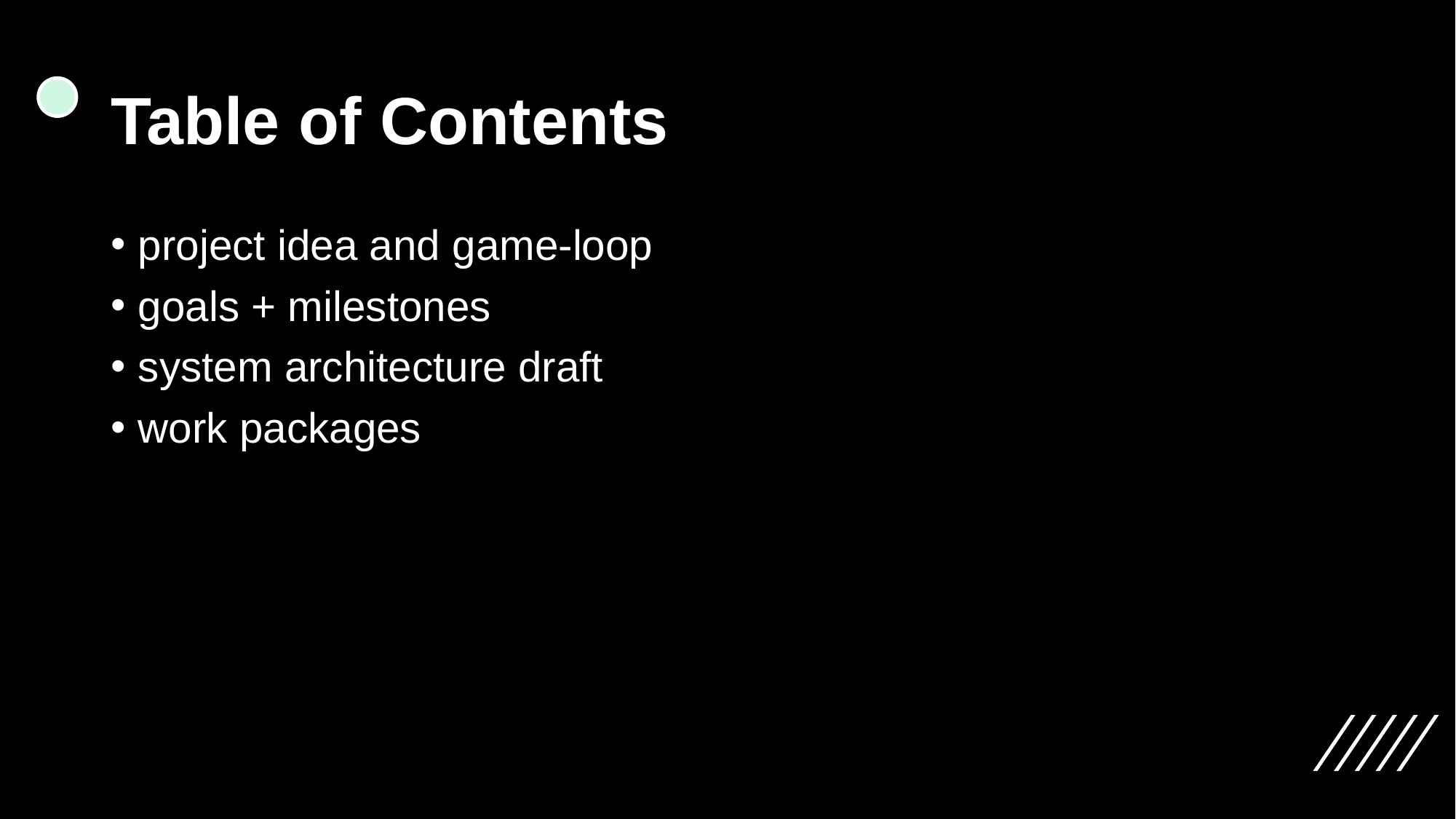

# Table of Contents
project idea and game-loop
goals + milestones
system architecture draft
work packages